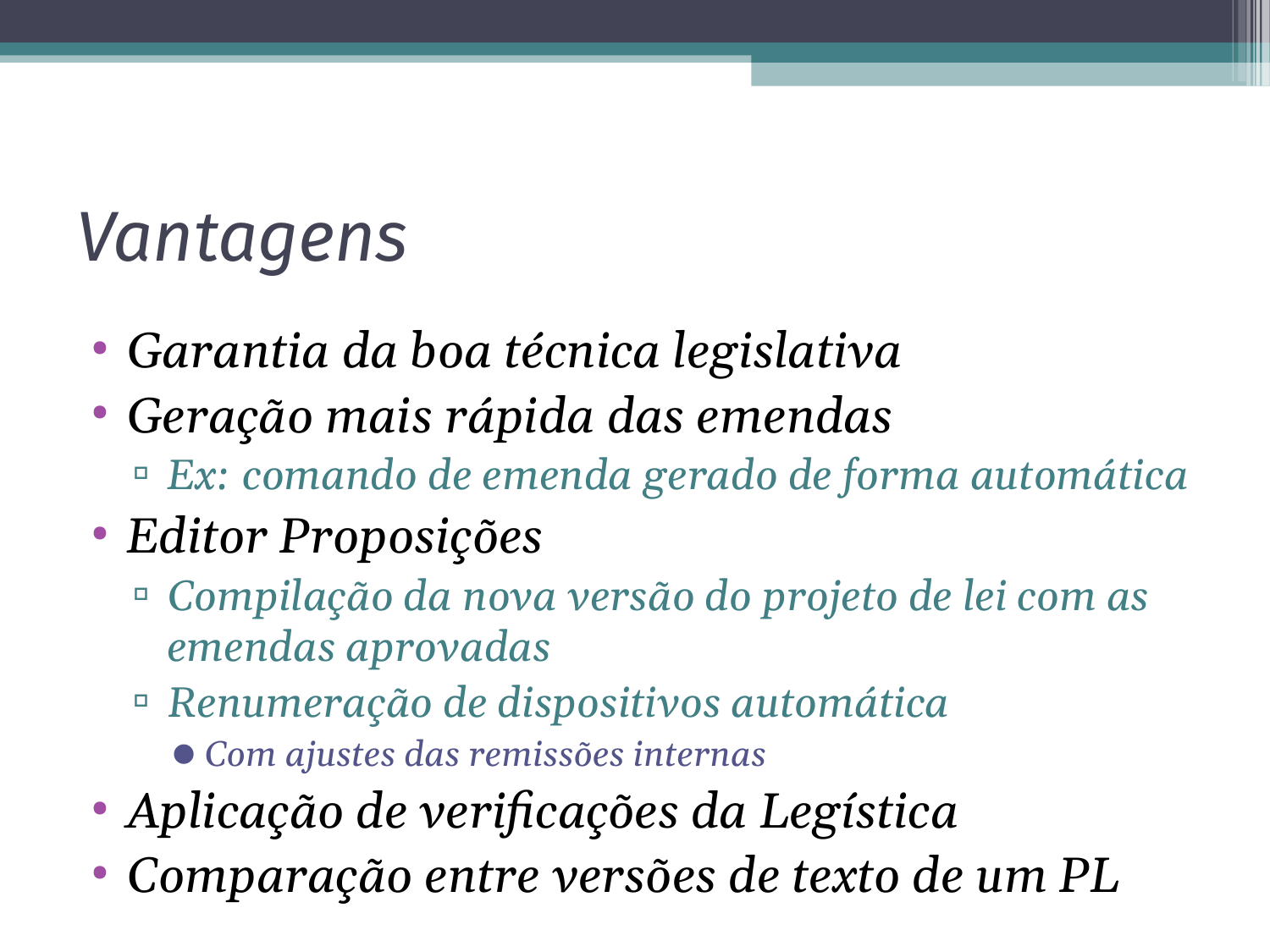

Vantagens
Garantia da boa técnica legislativa
Geração mais rápida das emendas
Ex: comando de emenda gerado de forma automática
Editor Proposições
Compilação da nova versão do projeto de lei com as emendas aprovadas
Renumeração de dispositivos automática
Com ajustes das remissões internas
Aplicação de verificações da Legística
Comparação entre versões de texto de um PL